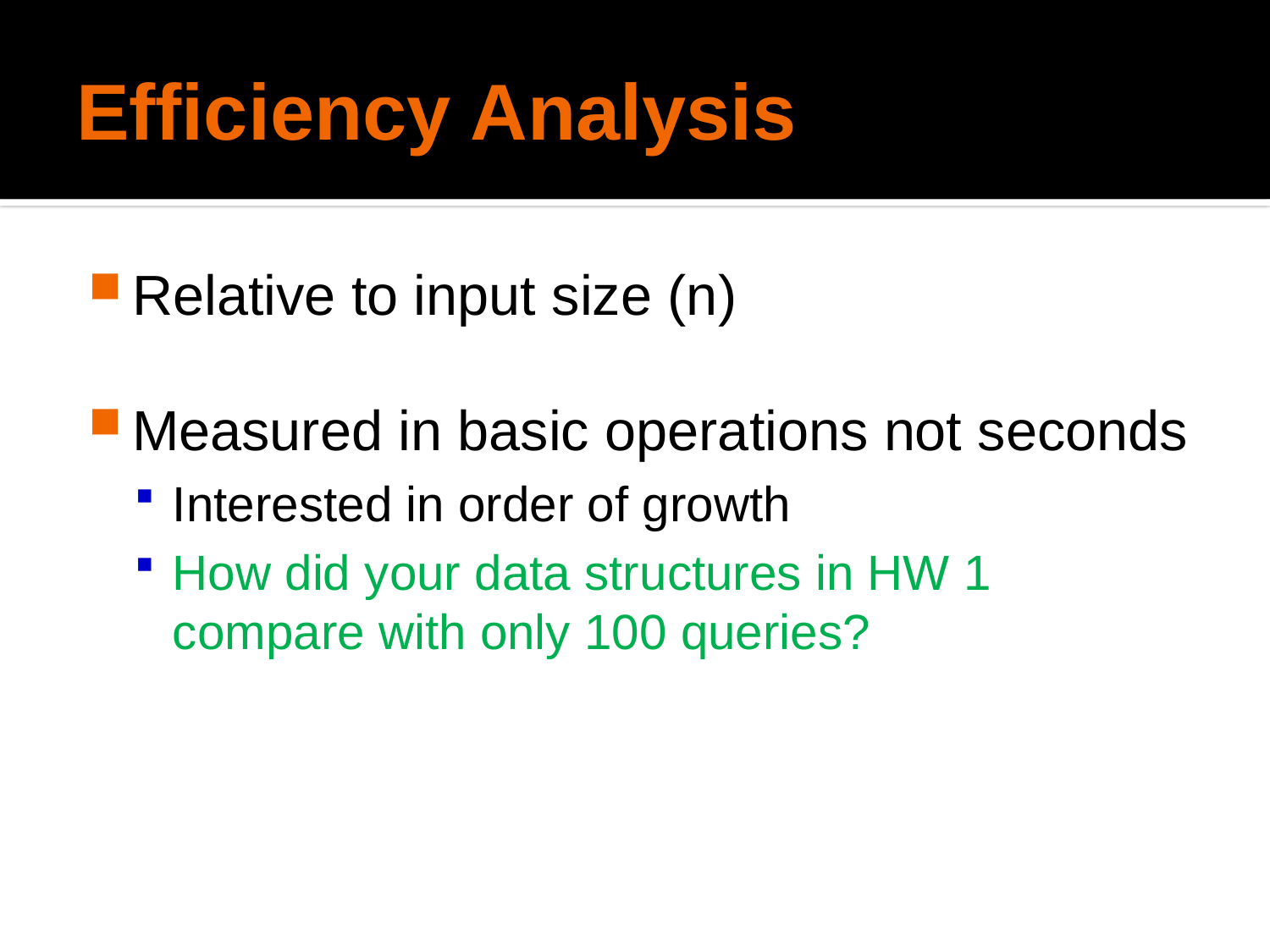

# Efficiency Analysis
Relative to input size (n)

Measured in basic operations not seconds
Interested in order of growth
How did your data structures in HW 1 compare with only 100 queries?